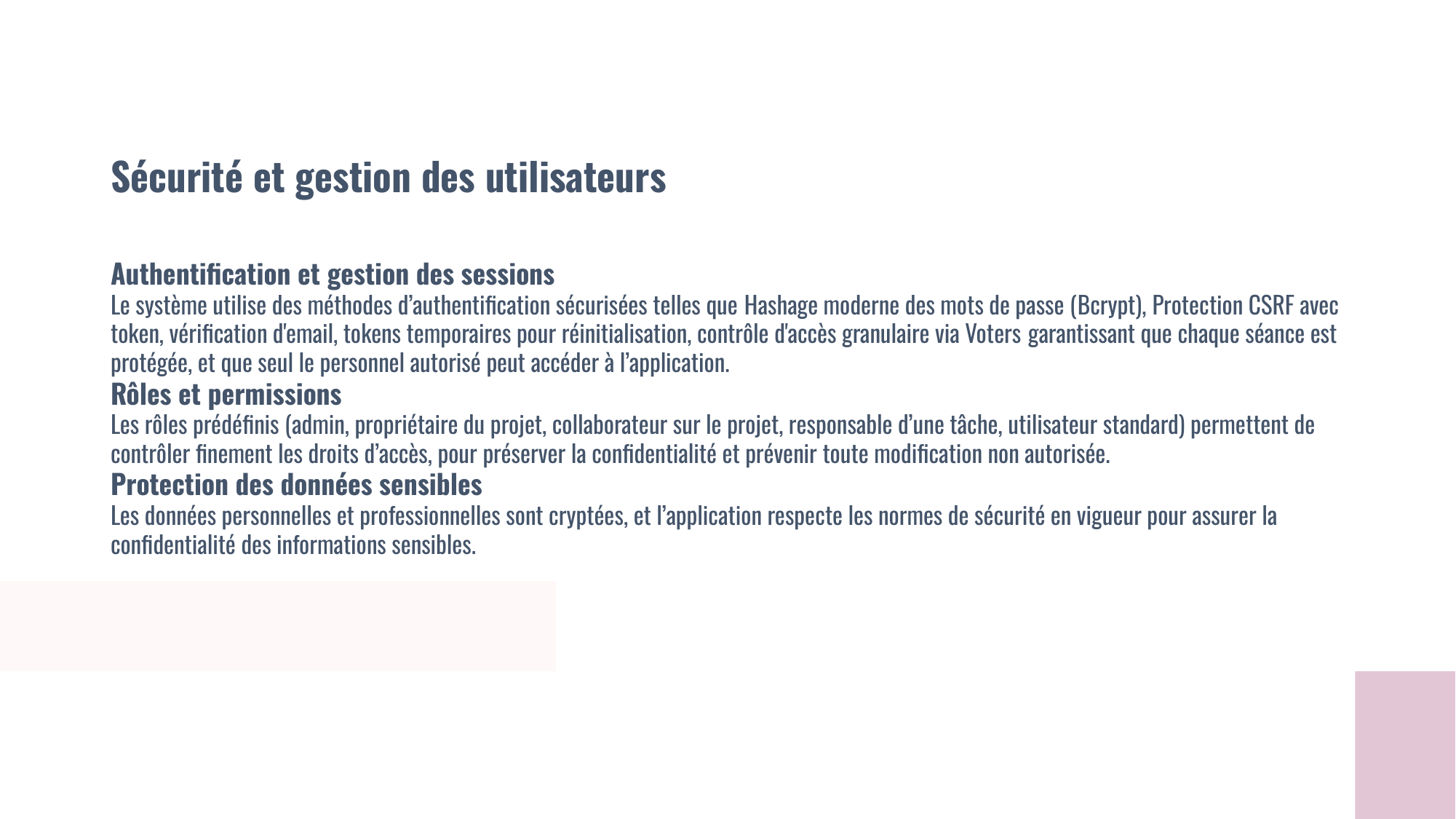

# Sécurité et gestion des utilisateurs
Authentification et gestion des sessions
Le système utilise des méthodes d’authentification sécurisées telles que Hashage moderne des mots de passe (Bcrypt), Protection CSRF avec token, vérification d'email, tokens temporaires pour réinitialisation, contrôle d'accès granulaire via Voters garantissant que chaque séance est protégée, et que seul le personnel autorisé peut accéder à l’application.
Rôles et permissions
Les rôles prédéfinis (admin, propriétaire du projet, collaborateur sur le projet, responsable d’une tâche, utilisateur standard) permettent de contrôler finement les droits d’accès, pour préserver la confidentialité et prévenir toute modification non autorisée.
Protection des données sensibles
Les données personnelles et professionnelles sont cryptées, et l’application respecte les normes de sécurité en vigueur pour assurer la confidentialité des informations sensibles.